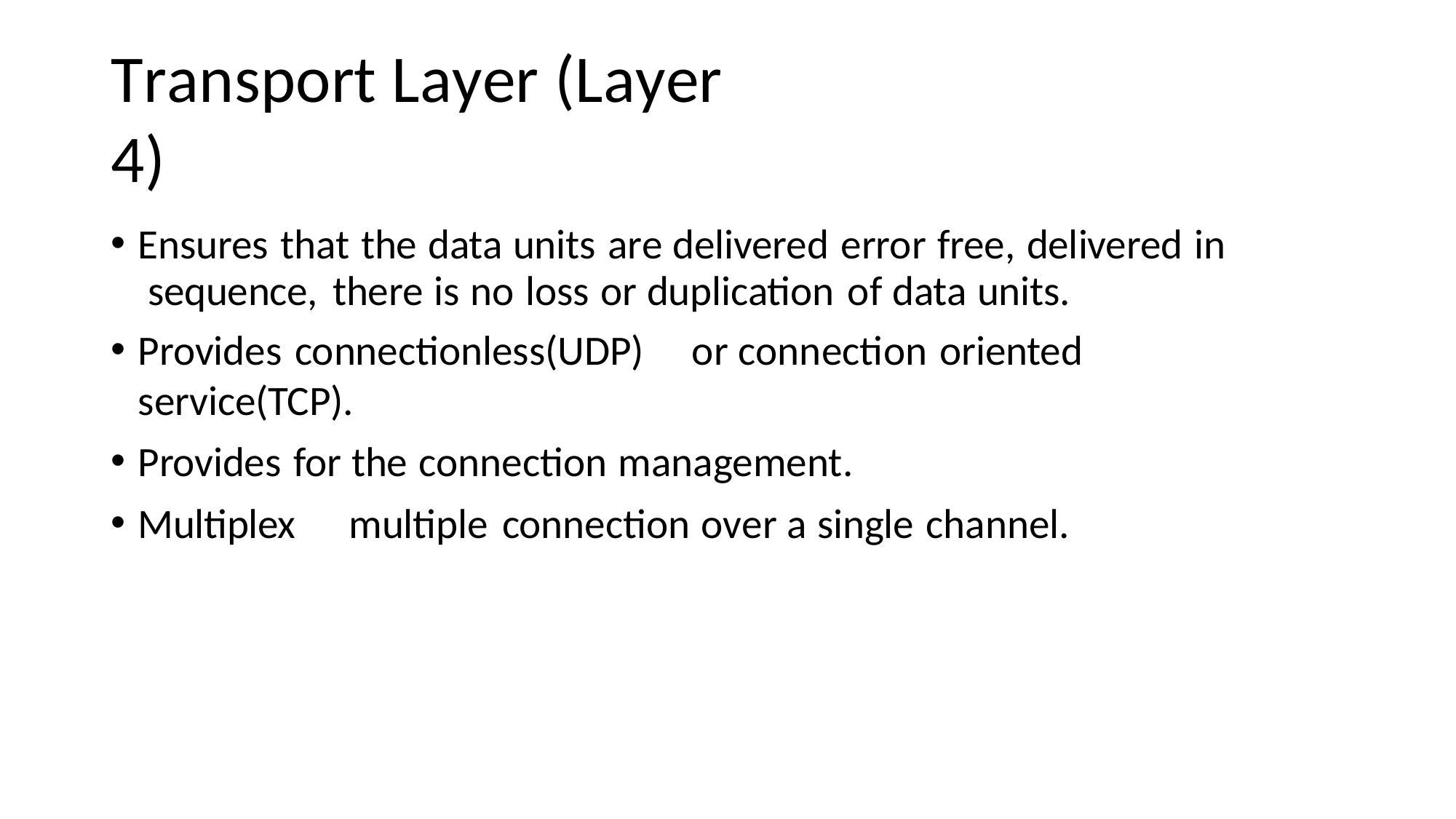

# Transport Layer (Layer 4)
Ensures that the data units are delivered error free, delivered in  sequence, there is no loss or duplication of data units.
Provides connectionless(UDP)	or connection oriented service(TCP).
Provides for the connection management.
Multiplex	multiple connection over a single channel.